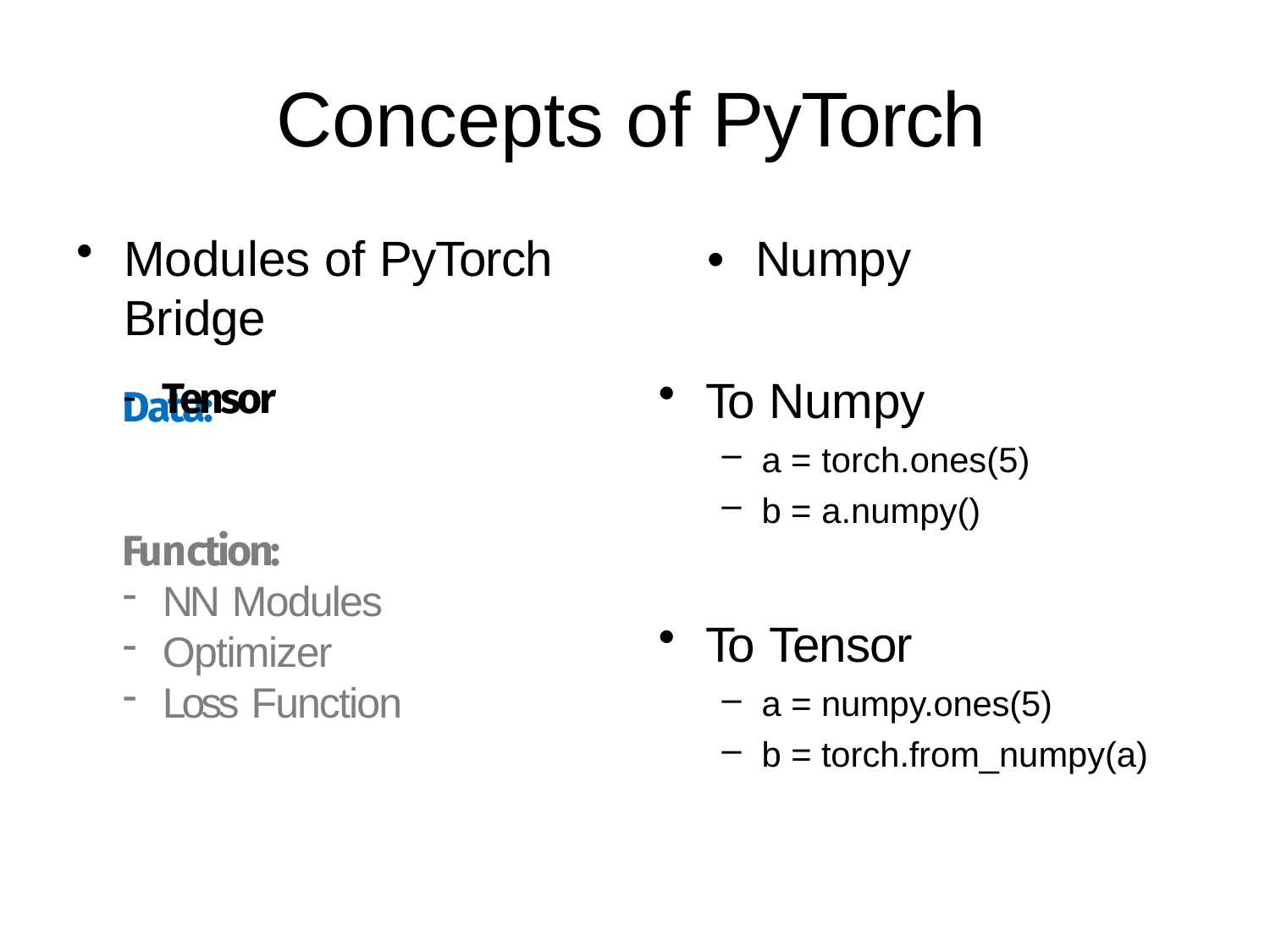

# Concepts of PyTorch
Modules of PyTorch	•	Numpy Bridge
Data:
To Numpy
a = torch.ones(5)
b = a.numpy()
Tensor
Function:
NN Modules
Optimizer
Loss Function
To Tensor
a = numpy.ones(5)
b = torch.from_numpy(a)